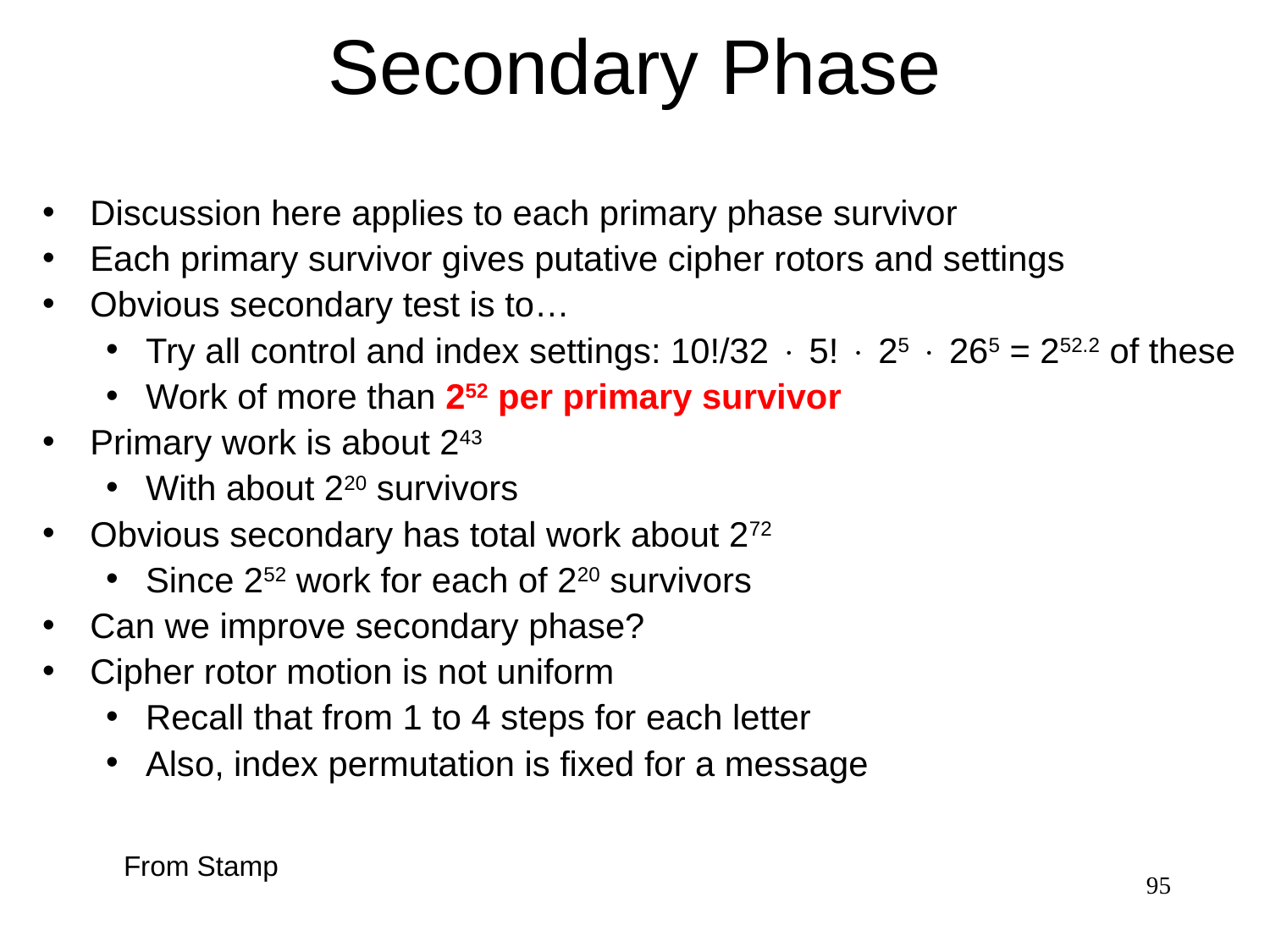

# Secondary Phase
Discussion here applies to each primary phase survivor
Each primary survivor gives putative cipher rotors and settings
Obvious secondary test is to…
Try all control and index settings: 10!/32 ⋅ 5! ⋅ 25 ⋅ 265 = 252.2 of these
Work of more than 252 per primary survivor
Primary work is about 243
With about 220 survivors
Obvious secondary has total work about 272
Since 252 work for each of 220 survivors
Can we improve secondary phase?
Cipher rotor motion is not uniform
Recall that from 1 to 4 steps for each letter
Also, index permutation is fixed for a message

From Stamp
95